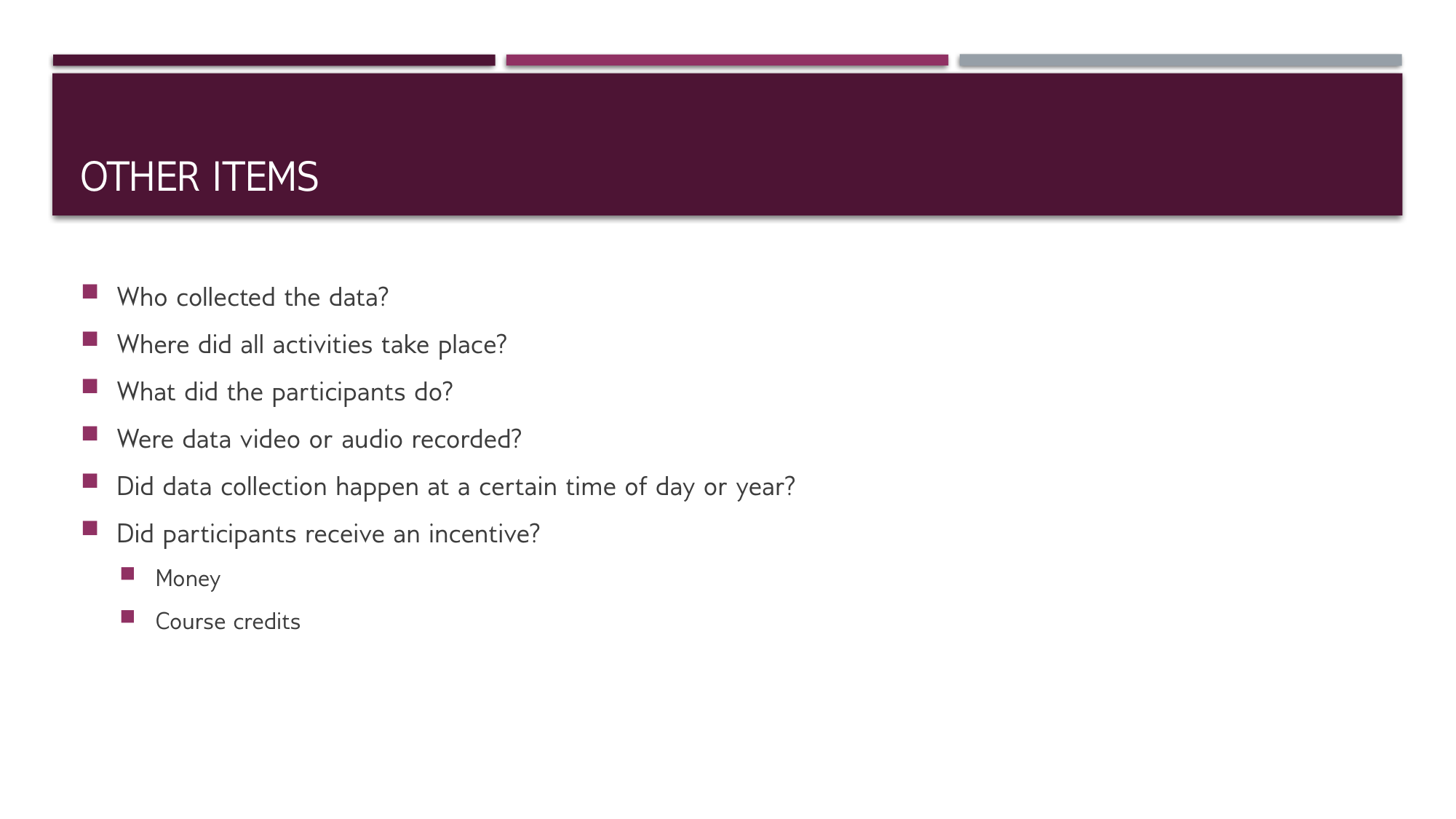

# Other items
Who collected the data?
Where did all activities take place?
What did the participants do?
Were data video or audio recorded?
Did data collection happen at a certain time of day or year?
Did participants receive an incentive?
Money
Course credits